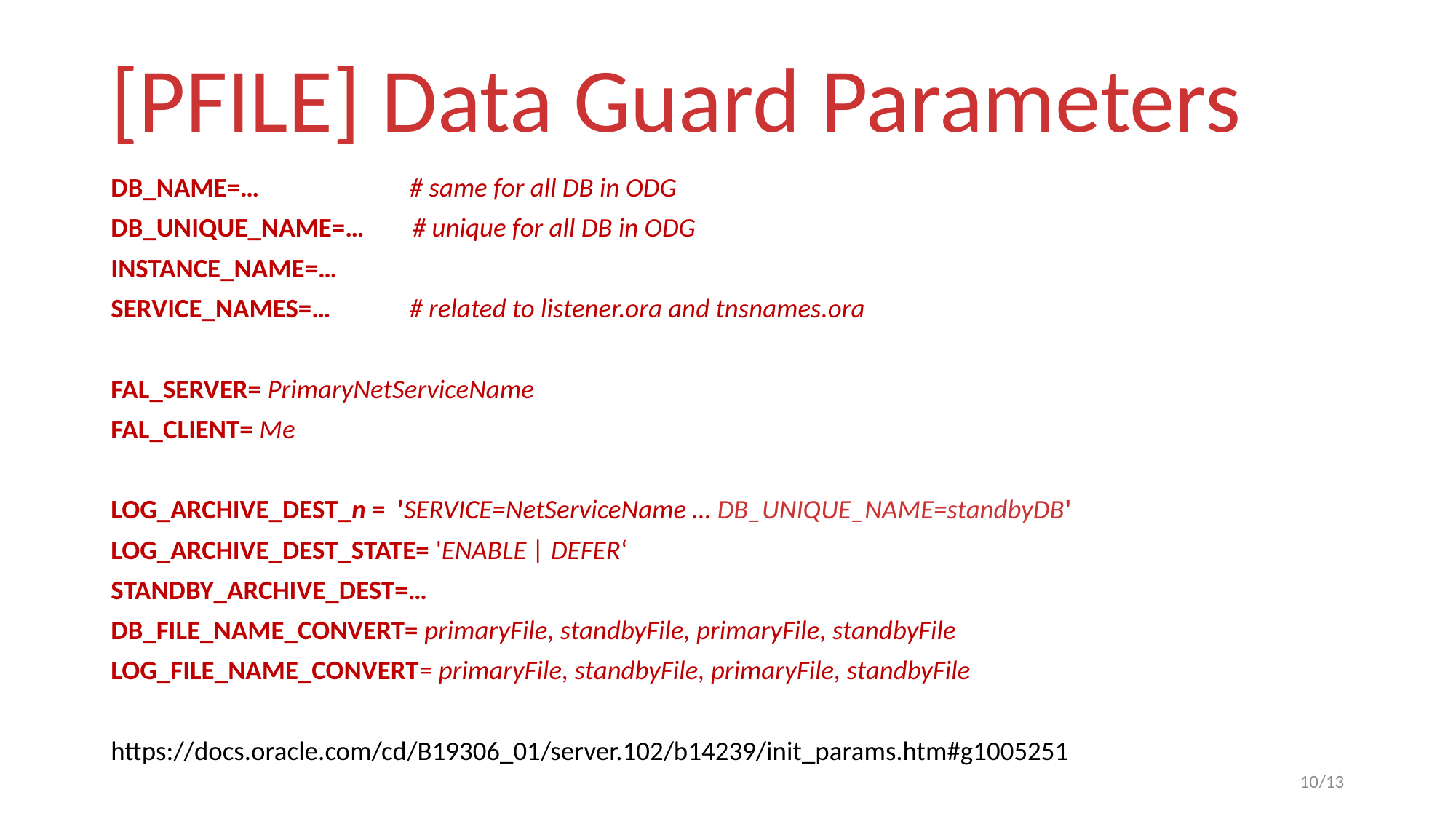

[PFILE] Data Guard Parameters
DB_NAME=…                         # same for all DB in ODG
DB_UNIQUE_NAME=…        # unique for all DB in ODG
INSTANCE_NAME=…
SERVICE_NAMES=…             # related to listener.ora and tnsnames.ora

FAL_SERVER= PrimaryNetServiceName
FAL_CLIENT= Me

LOG_ARCHIVE_DEST_n =  'SERVICE=NetServiceName … DB_UNIQUE_NAME=standbyDB'
LOG_ARCHIVE_DEST_STATE= 'ENABLE | DEFER‘
STANDBY_ARCHIVE_DEST=…
DB_FILE_NAME_CONVERT= primaryFile, standbyFile, primaryFile, standbyFile
LOG_FILE_NAME_CONVERT= primaryFile, standbyFile, primaryFile, standbyFile

https://docs.oracle.com/cd/B19306_01/server.102/b14239/init_params.htm#g1005251
10/13